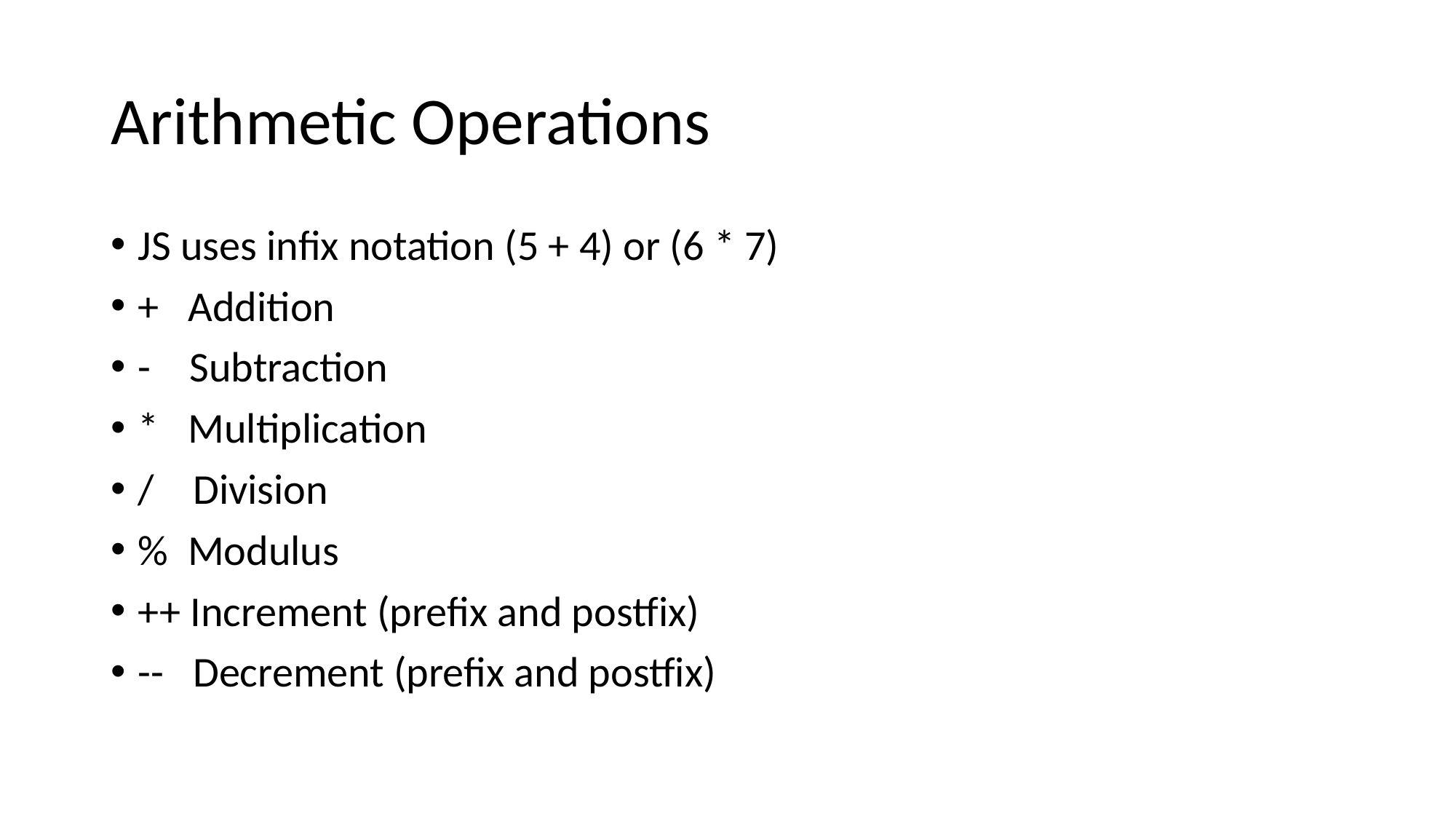

# Arithmetic Operations
JS uses infix notation (5 + 4) or (6 * 7)
+   Addition
-    Subtraction
*   Multiplication
/    Division
%  Modulus
++ Increment (prefix and postfix)
--   Decrement (prefix and postfix)